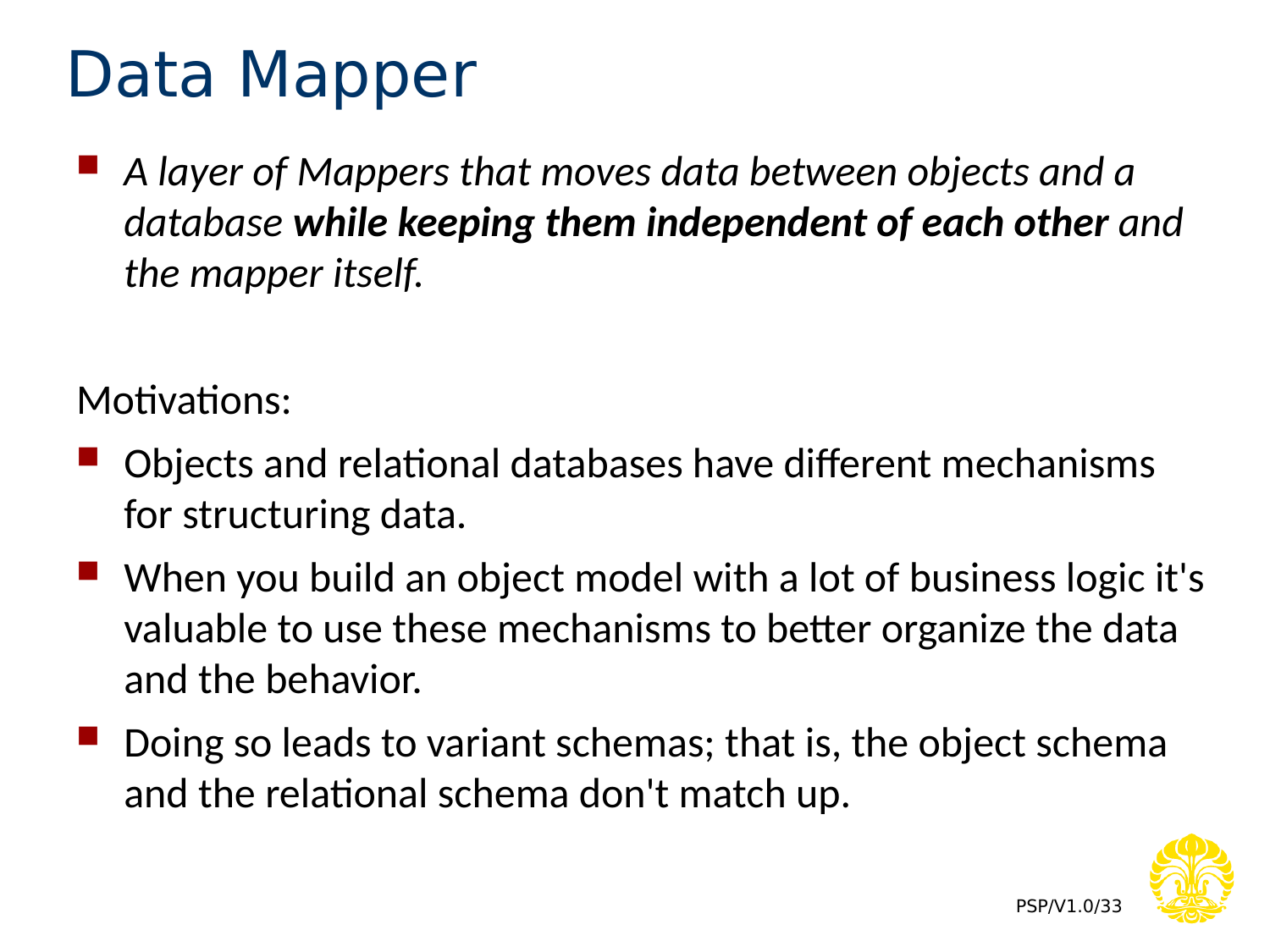

# Data Mapper
A layer of Mappers that moves data between objects and a database while keeping them independent of each other and the mapper itself.

Motivations:
Objects and relational databases have different mechanisms for structuring data.
When you build an object model with a lot of business logic it's valuable to use these mechanisms to better organize the data and the behavior.
Doing so leads to variant schemas; that is, the object schema and the relational schema don't match up.